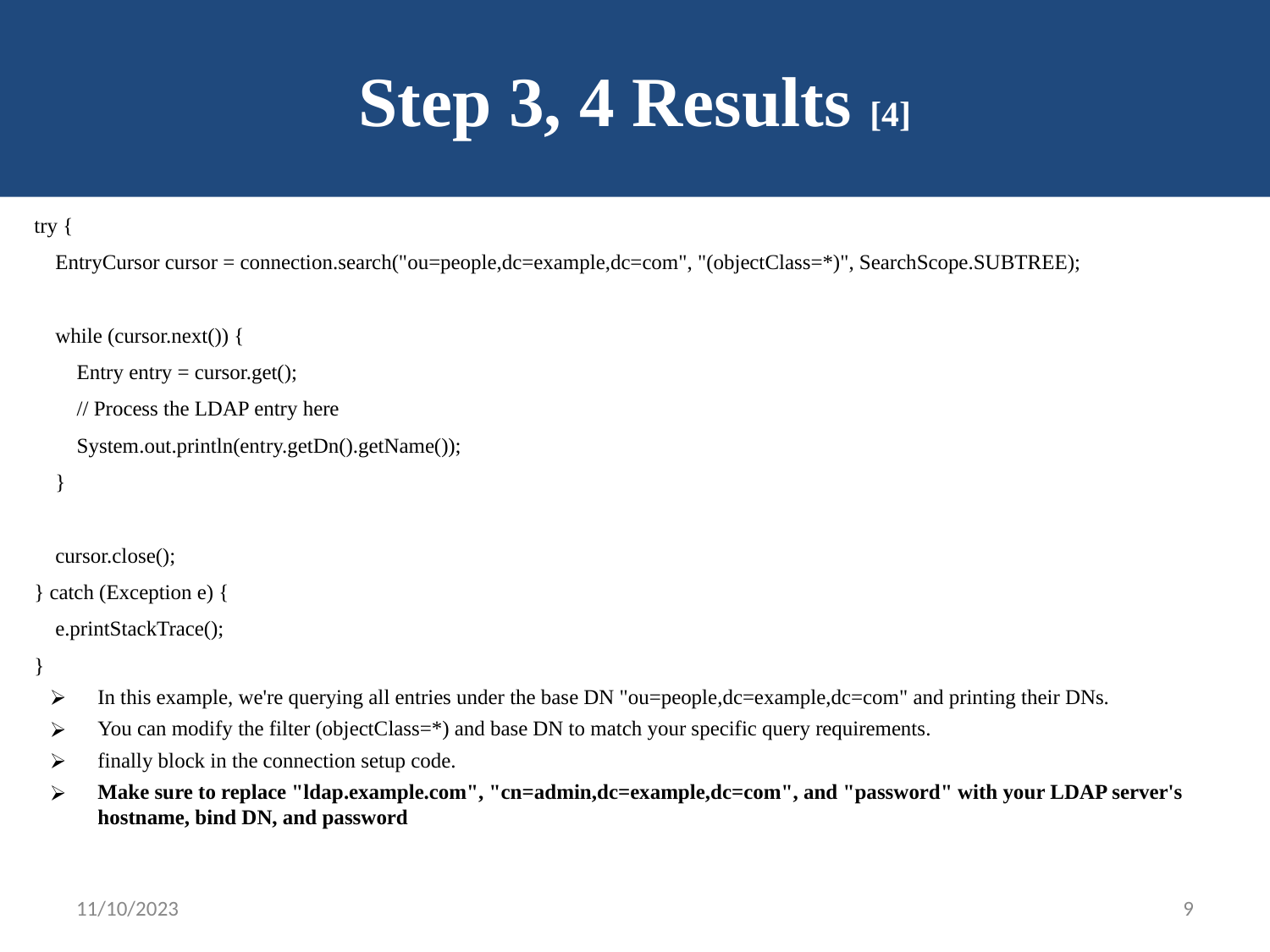

# Step 3, 4 Results [4]
try {
    EntryCursor cursor = connection.search("ou=people,dc=example,dc=com", "(objectClass=*)", SearchScope.SUBTREE);

    while (cursor.next()) {
        Entry entry = cursor.get();
        // Process the LDAP entry here
        System.out.println(entry.getDn().getName());
    }

    cursor.close();
} catch (Exception e) {
    e.printStackTrace();
}
In this example, we're querying all entries under the base DN "ou=people,dc=example,dc=com" and printing their DNs.
You can modify the filter (objectClass=*) and base DN to match your specific query requirements.
finally block in the connection setup code.
Make sure to replace "ldap.example.com", "cn=admin,dc=example,dc=com", and "password" with your LDAP server's hostname, bind DN, and password

11/10/2023
9